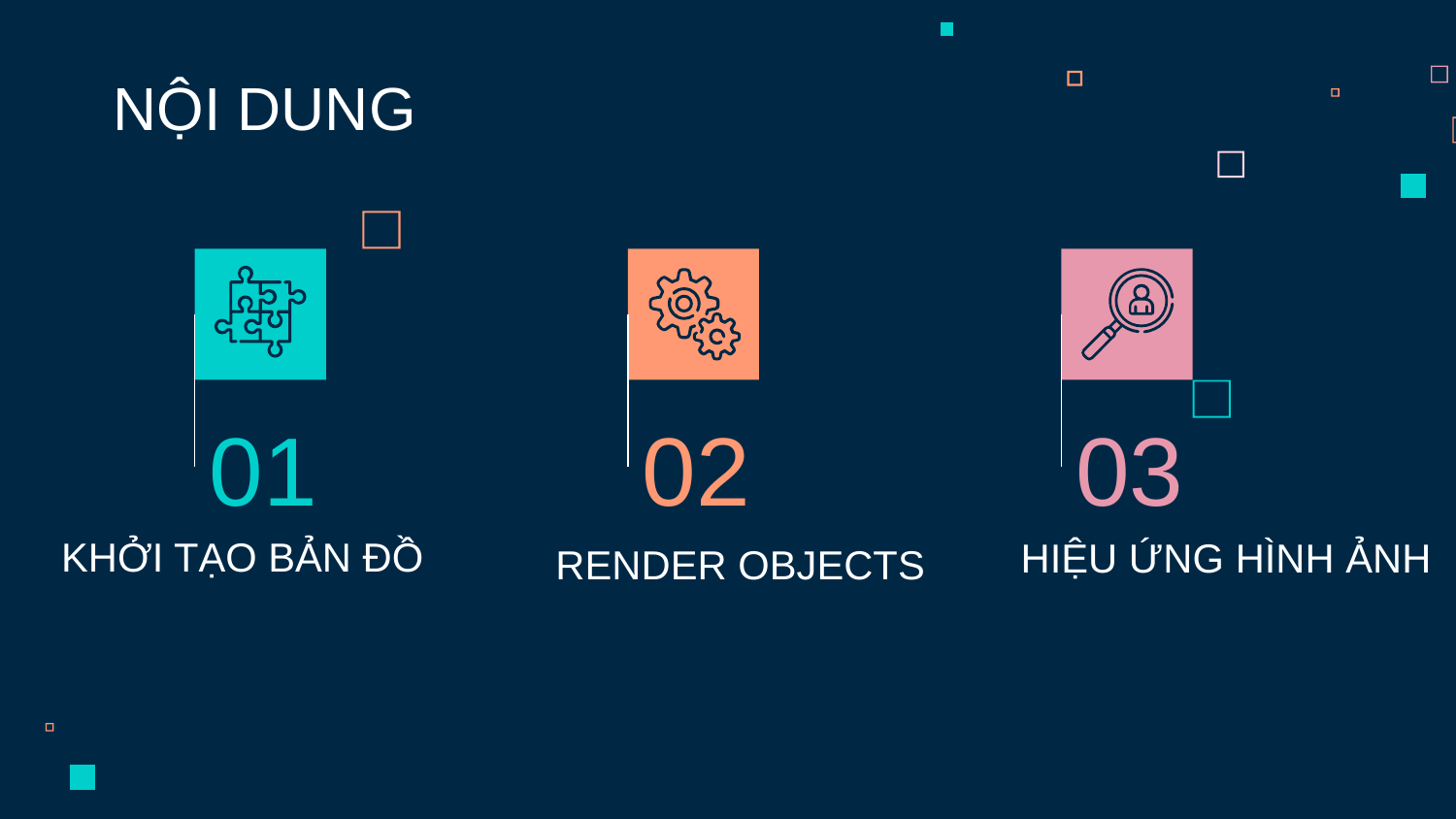

NỘI DUNG

01
02
03
# KHỞI TẠO BẢN ĐỒ
HIỆU ỨNG HÌNH ẢNH
RENDER OBJECTS